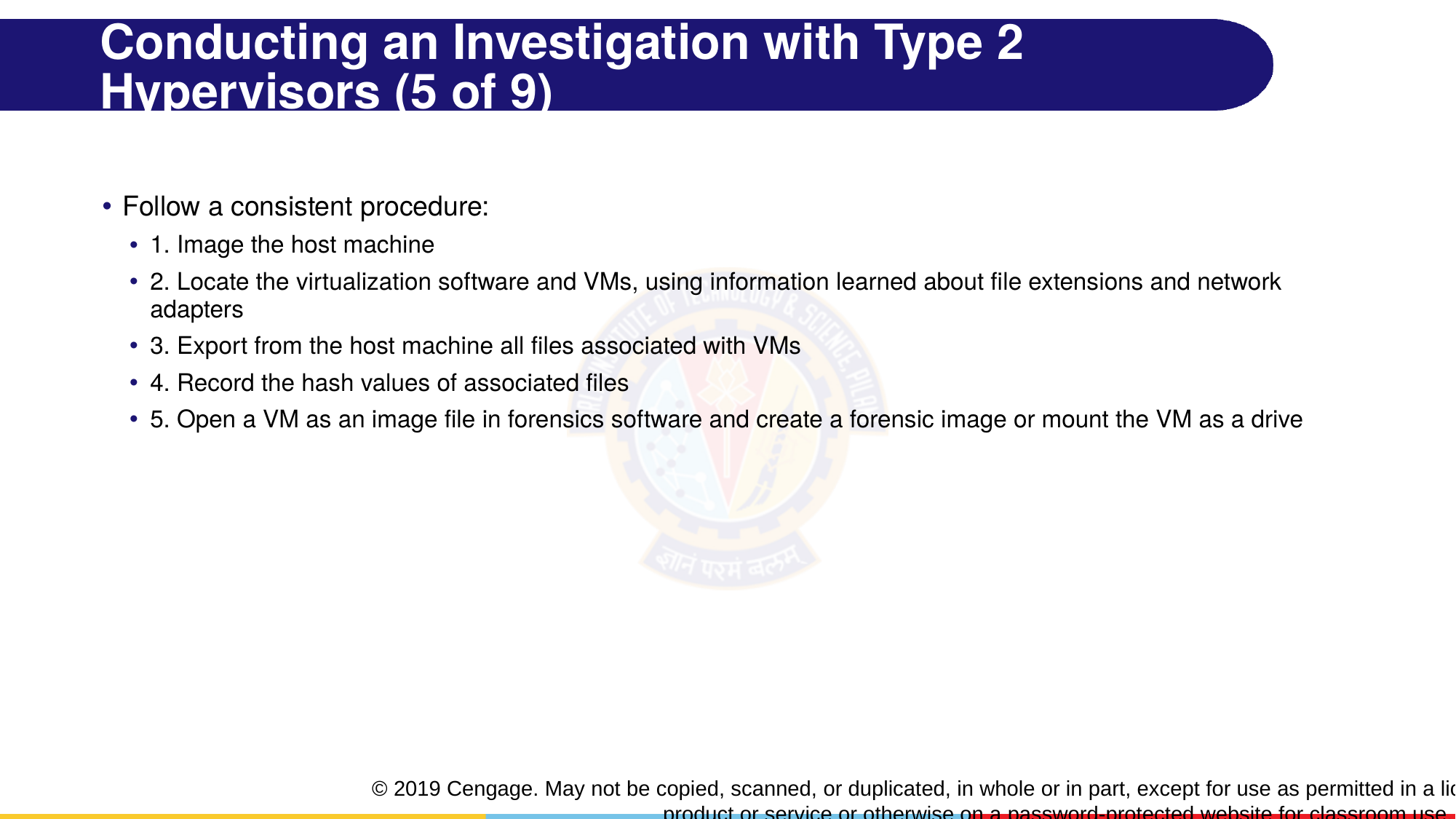

# Conducting an Investigation with Type 2 Hypervisors (5 of 9)

Follow a consistent procedure:
1. Image the host machine
2. Locate the virtualization software and VMs, using information learned about file extensions and network adapters
3. Export from the host machine all files associated with VMs
4. Record the hash values of associated files
5. Open a VM as an image file in forensics software and create a forensic image or mount the VM as a drive
© 2019 Cengage. May not be copied, scanned, or duplicated, in whole or in part, except for use as permitted in a license distributed with a certain product or service or otherwise on a password-protected website for classroom use.